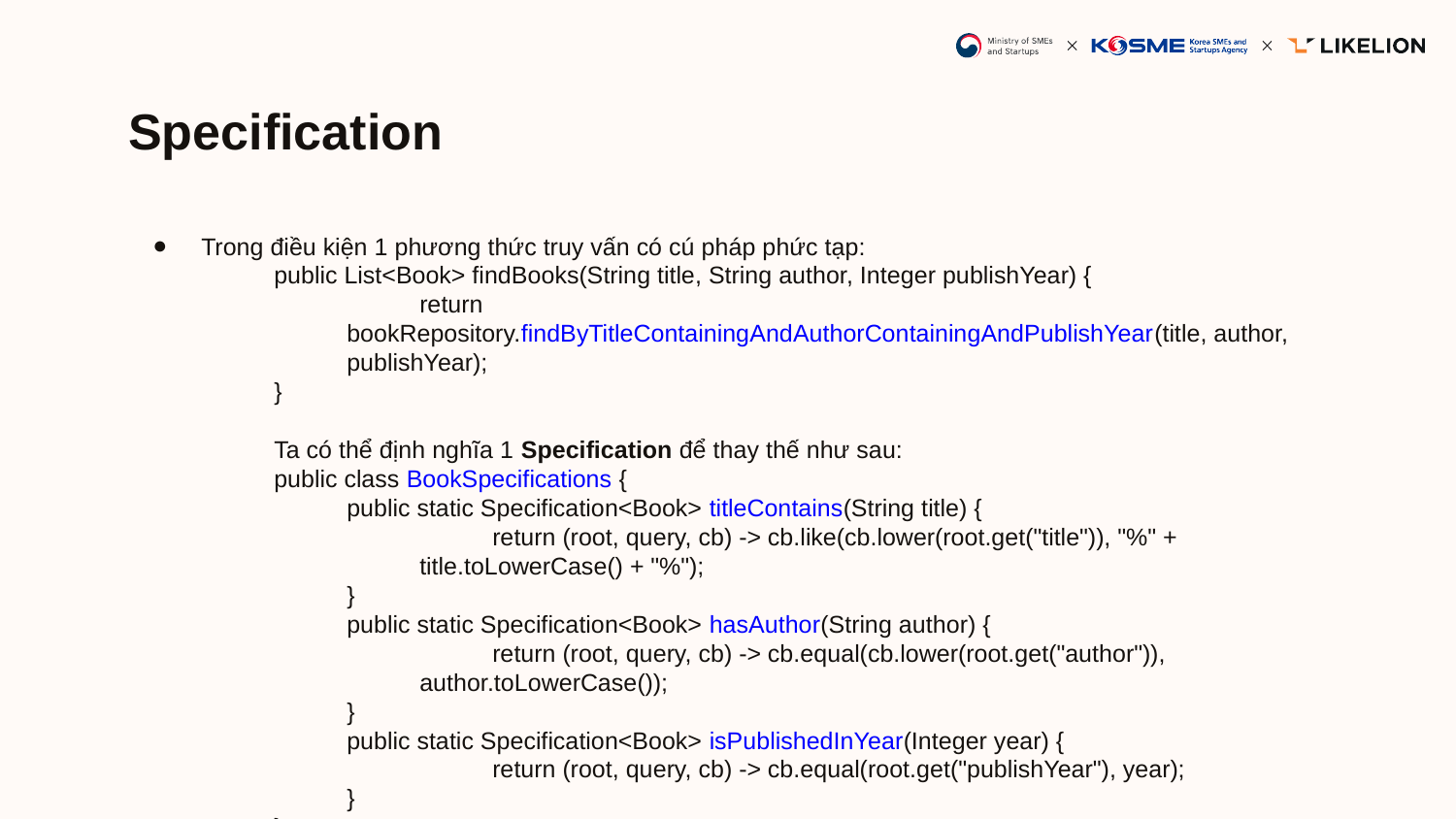

# Specification
Trong điều kiện 1 phương thức truy vấn có cú pháp phức tạp:
public List<Book> findBooks(String title, String author, Integer publishYear) {
return bookRepository.findByTitleContainingAndAuthorContainingAndPublishYear(title, author, publishYear);
}

	Ta có thể định nghĩa 1 Specification để thay thế như sau:
public class BookSpecifications {
public static Specification<Book> titleContains(String title) {
return (root, query, cb) -> cb.like(cb.lower(root.get("title")), "%" + title.toLowerCase() + "%");
}
public static Specification<Book> hasAuthor(String author) {
return (root, query, cb) -> cb.equal(cb.lower(root.get("author")), author.toLowerCase());
}
public static Specification<Book> isPublishedInYear(Integer year) {
return (root, query, cb) -> cb.equal(root.get("publishYear"), year);
}
}